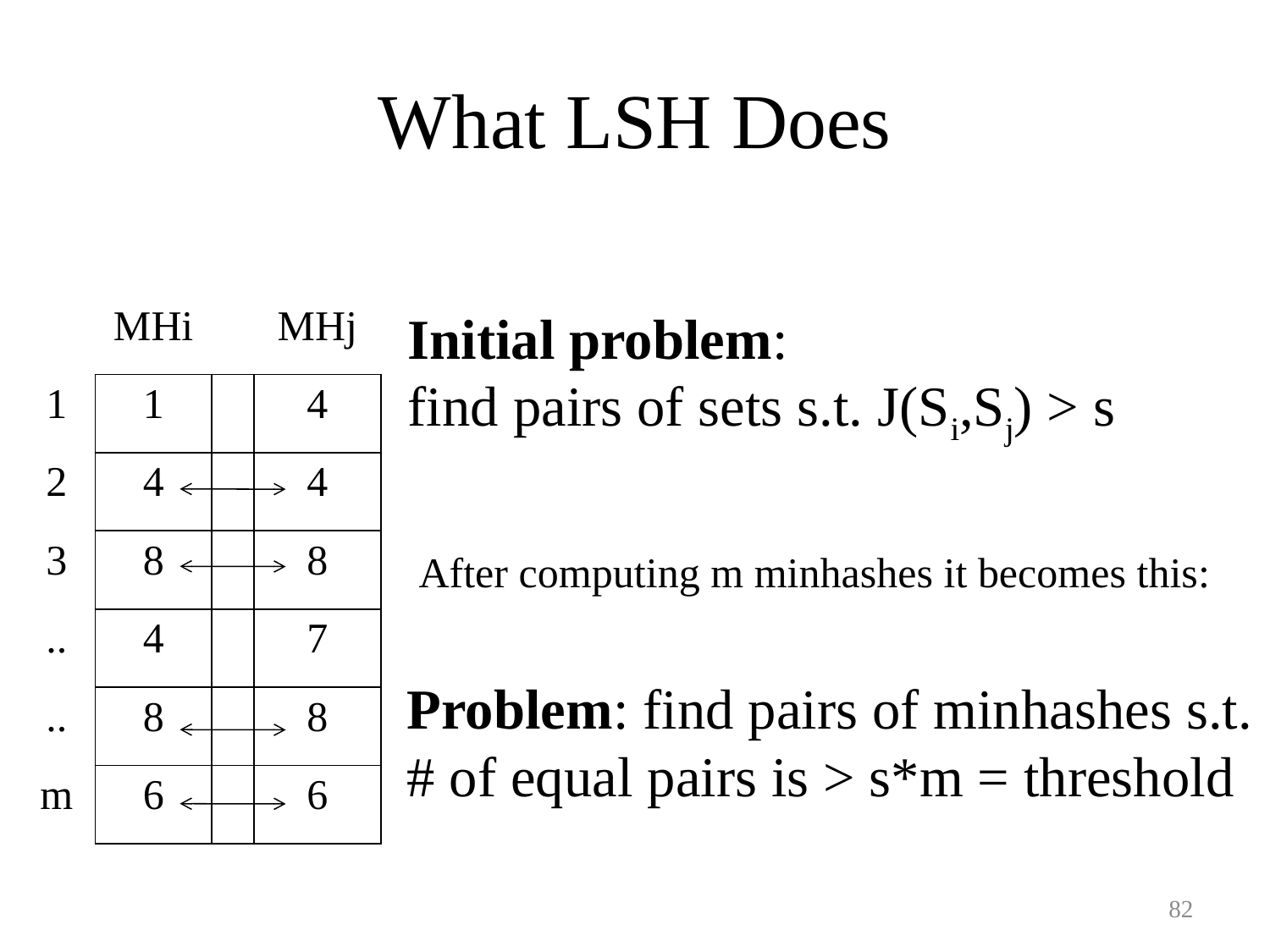

# What LSH Does
|  | MHi |  | MHj |
| --- | --- | --- | --- |
| 1 | 1 |  | 4 |
| 2 | 4 |  | 4 |
| 3 | 8 |  | 8 |
| .. | 4 |  | 7 |
| .. | 8 |  | 8 |
| m | 6 |  | 6 |
Initial problem:
find pairs of sets s.t. J(Si,Sj) > s
After computing m minhashes it becomes this:
Problem: find pairs of minhashes s.t.
# of equal pairs is > s*m = threshold
82